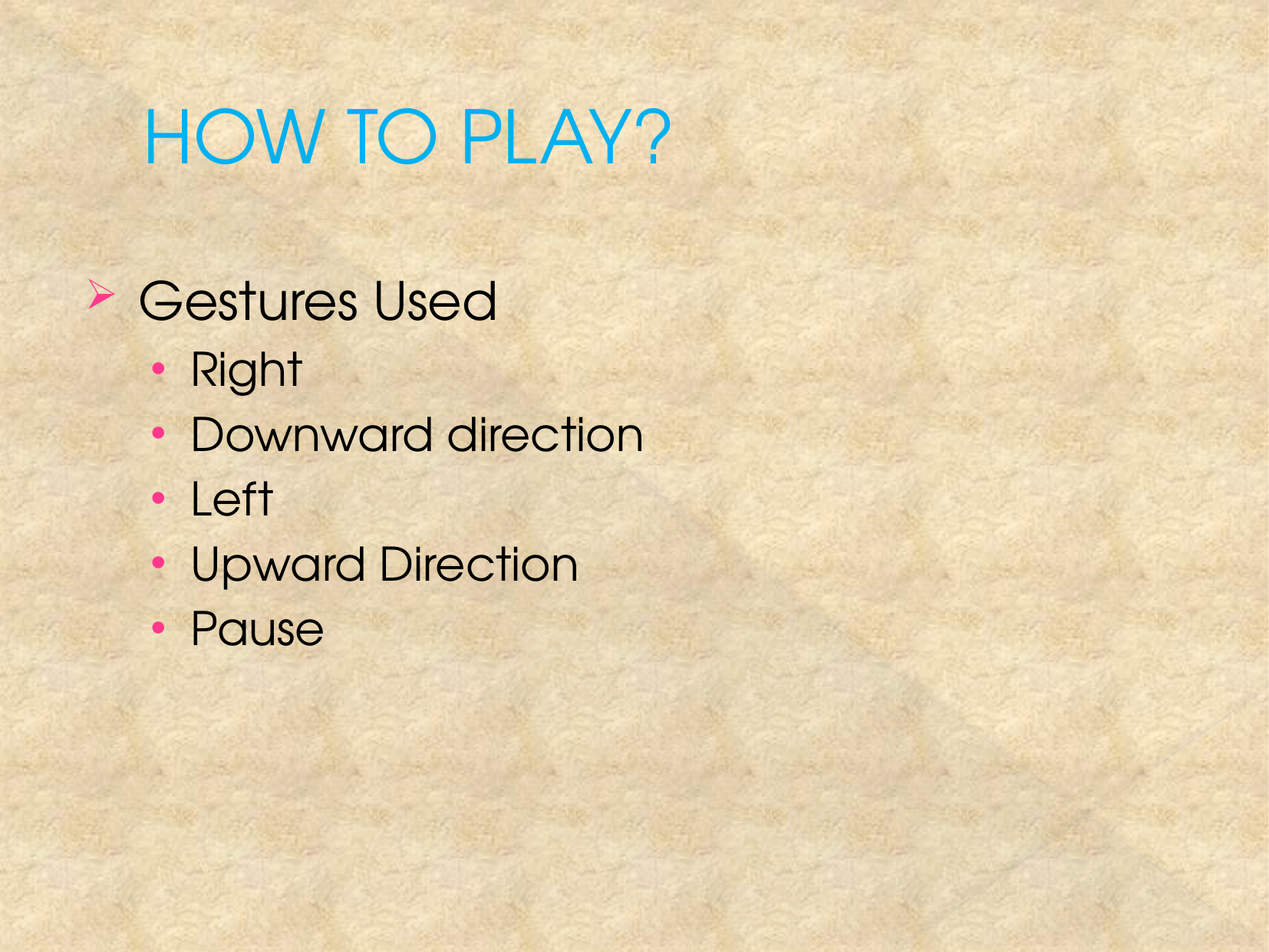

# HOW TO PLAY?
Gestures Used
Right
Downward direction
Left
Upward Direction
Pause